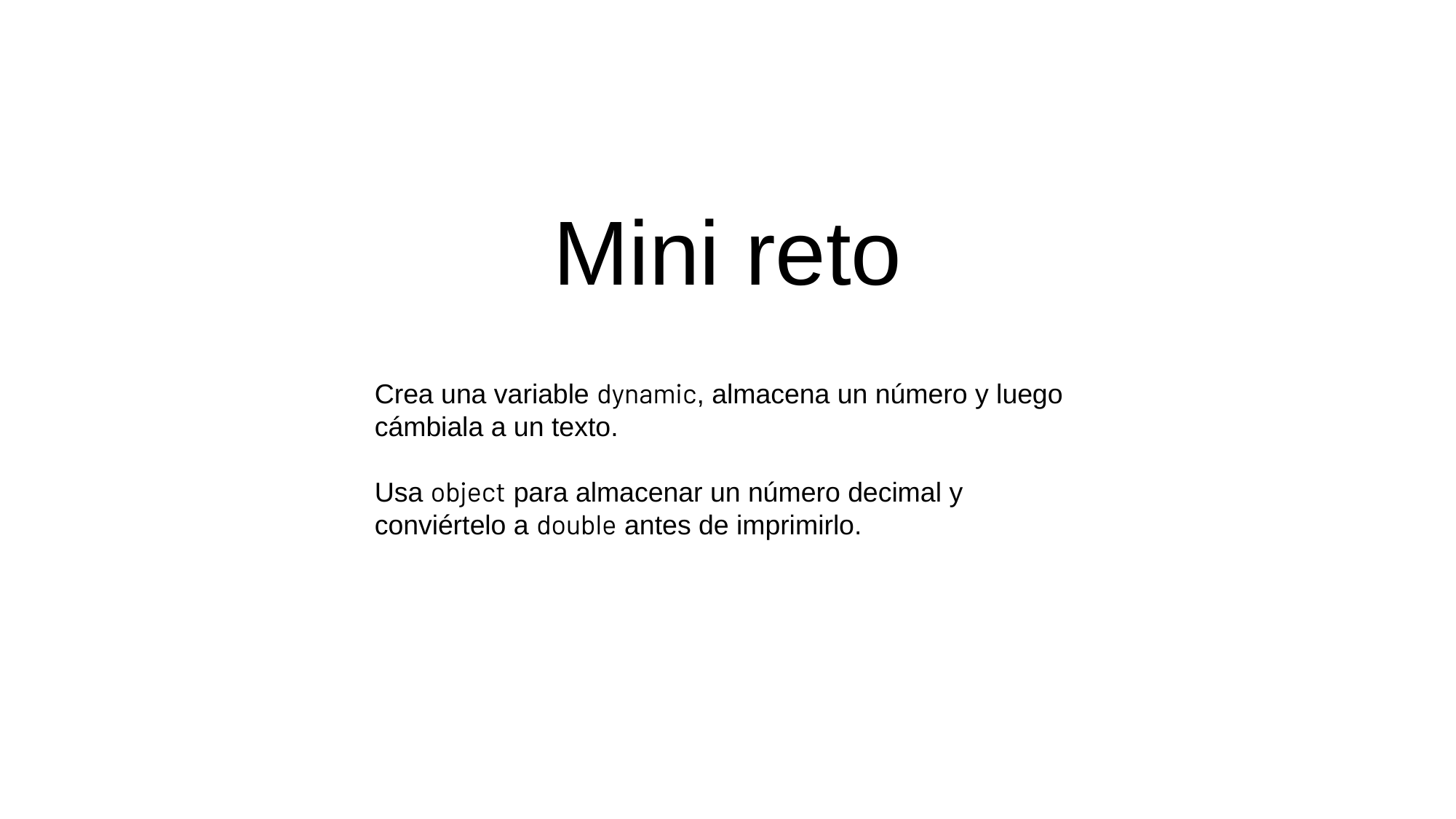

# Mini reto
Crea una variable dynamic, almacena un número y luego cámbiala a un texto.

Usa object para almacenar un número decimal y conviértelo a double antes de imprimirlo.